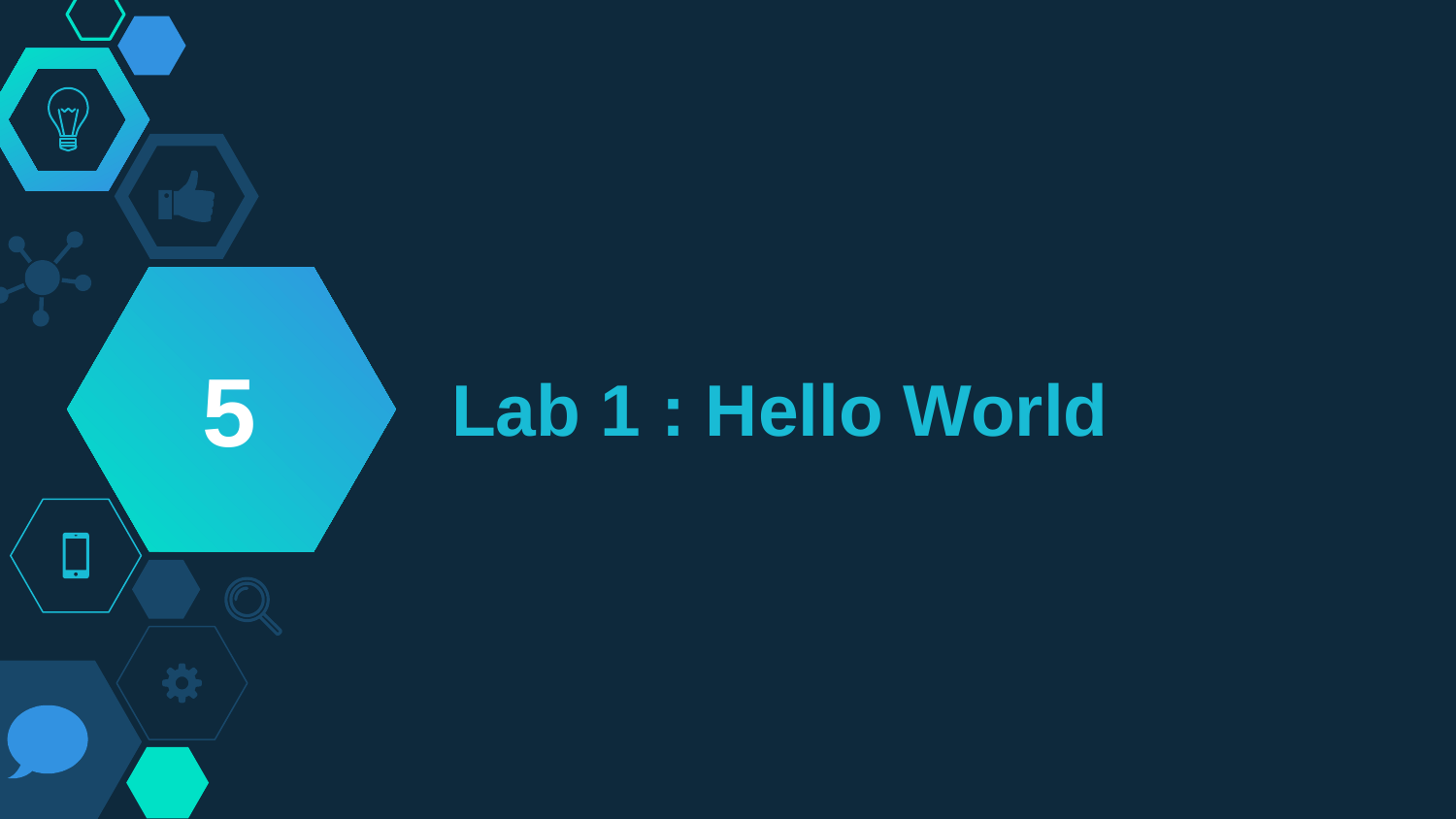

5
# Lab 1 : Hello World